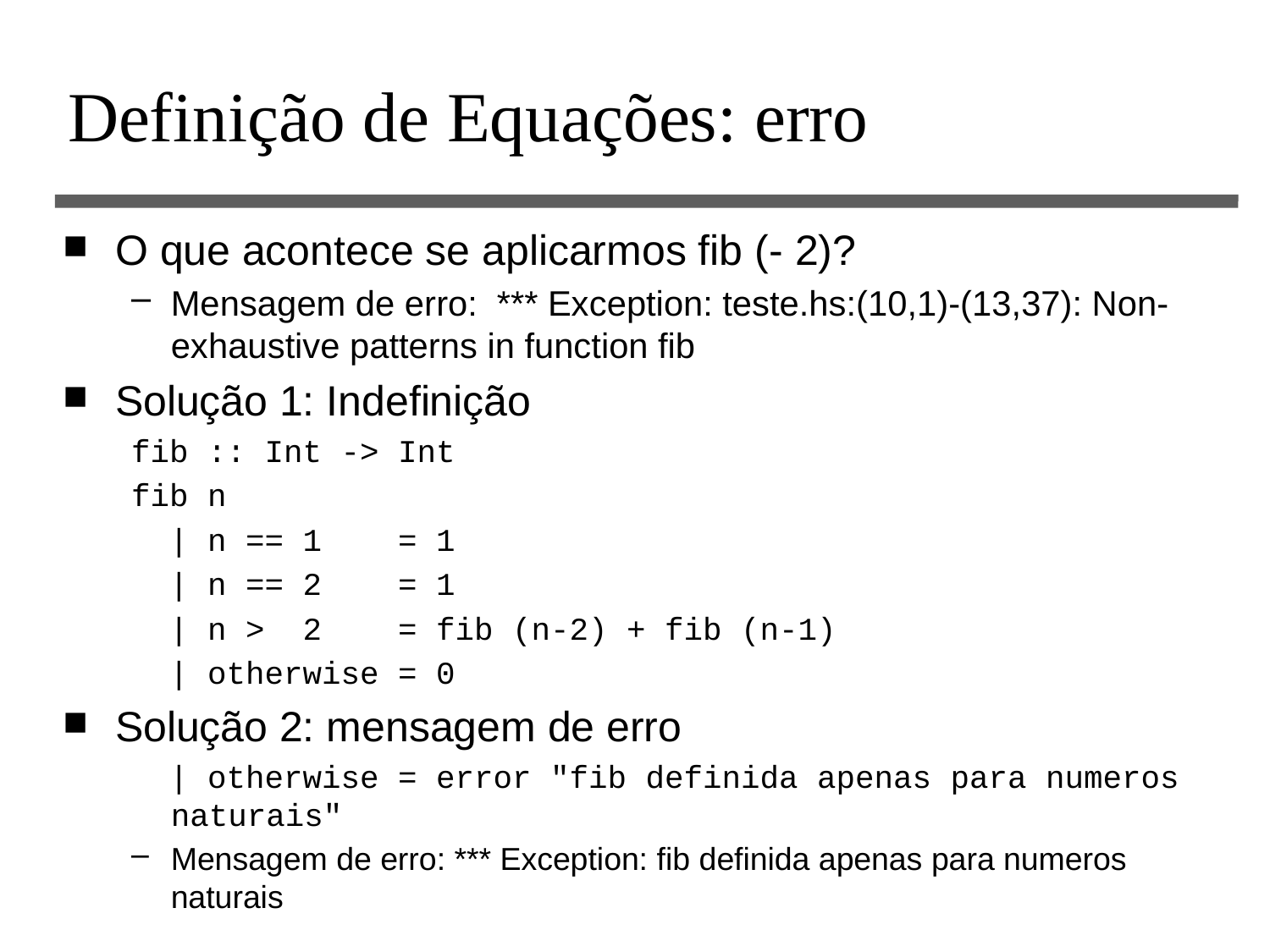

# Definição de Equações: erro
O que acontece se aplicarmos fib (- 2)?
Mensagem de erro:  *** Exception: teste.hs:(10,1)-(13,37): Non-exhaustive patterns in function fib
Solução 1: Indefinição
fib :: Int -> Int
fib n
  | n == 1    = 1
  | n == 2    = 1
  | n >  2    = fib (n-2) + fib (n-1)
  | otherwise = 0
Solução 2: mensagem de erro
  | otherwise = error "fib definida apenas para numeros naturais"
Mensagem de erro: *** Exception: fib definida apenas para numeros naturais